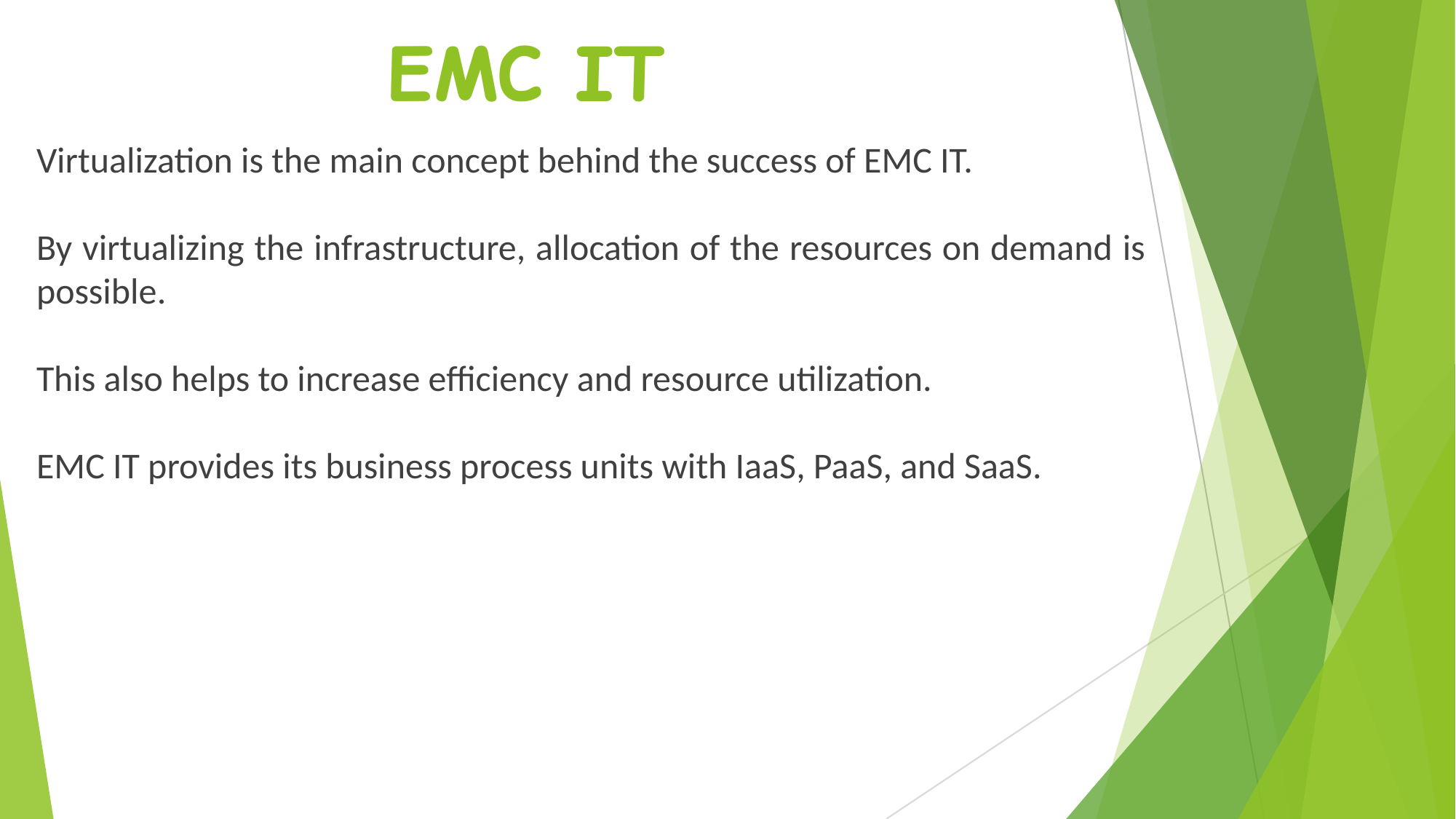

# EMC IT
Virtualization is the main concept behind the success of EMC IT.

By virtualizing the infrastructure, allocation of the resources on demand is possible.

This also helps to increase efficiency and resource utilization.

EMC IT provides its business process units with IaaS, PaaS, and SaaS.